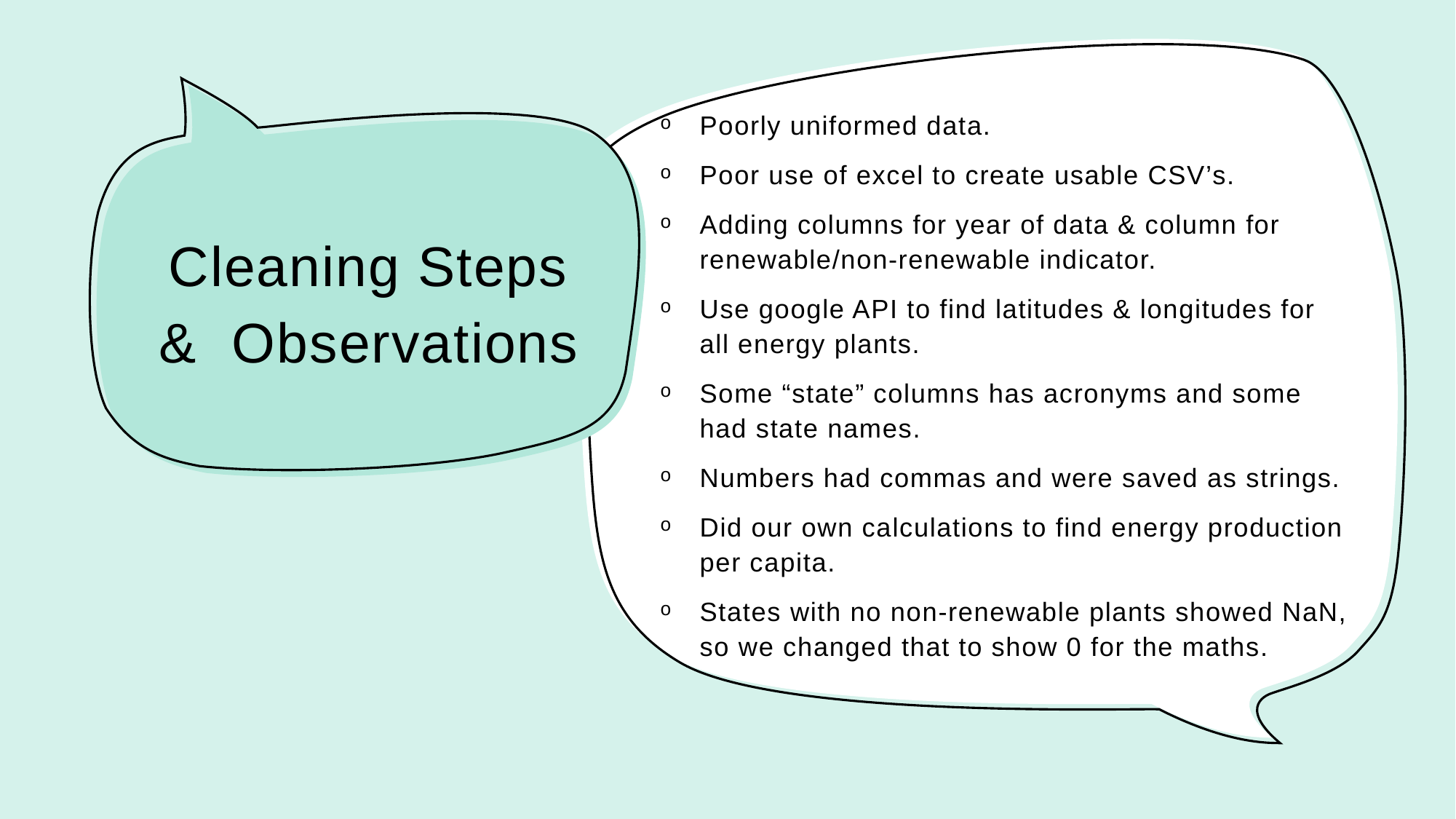

Poorly uniformed data.
Poor use of excel to create usable CSV’s.
Adding columns for year of data & column for renewable/non-renewable indicator.
Use google API to find latitudes & longitudes for all energy plants.
Some “state” columns has acronyms and some had state names.
Numbers had commas and were saved as strings.
Did our own calculations to find energy production per capita.
States with no non-renewable plants showed NaN, so we changed that to show 0 for the maths.
# Cleaning Steps &  Observations